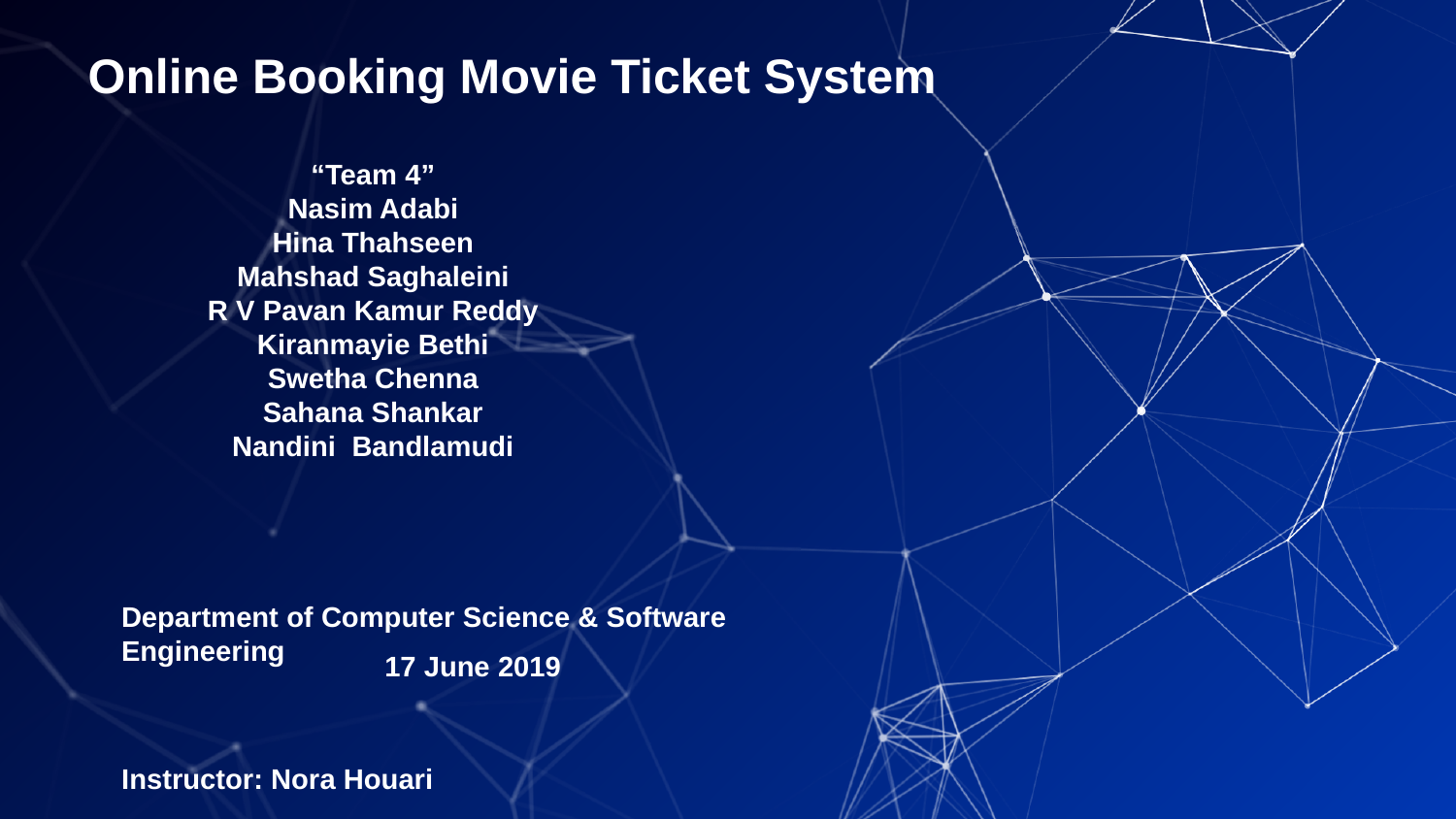

# Online Booking Movie Ticket System
“Team 4”
Nasim Adabi
Hina Thahseen
Mahshad Saghaleini
R V Pavan Kamur Reddy
Kiranmayie Bethi
Swetha Chenna
Sahana Shankar
Nandini  Bandlamudi
Department of Computer Science & Software Engineering
17 June 2019
Instructor: Nora Houari